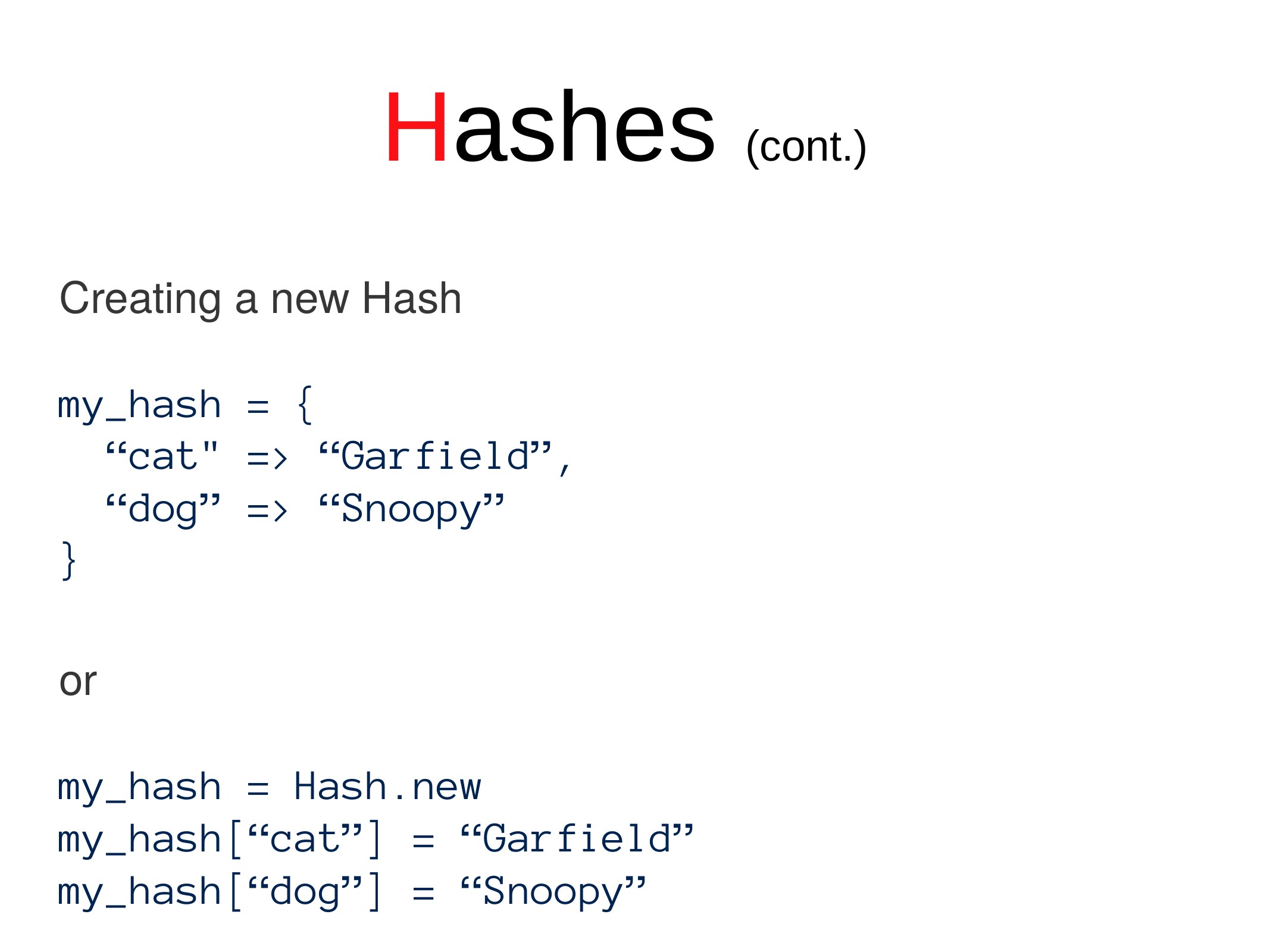

Hashes (cont.)
Creating a new Hash

my_hash = {
  “cat" => “Garfield”,
  “dog” => “Snoopy”
}

or

my_hash = Hash.new
my_hash[“cat”] = “Garfield”
my_hash[“dog”] = “Snoopy”